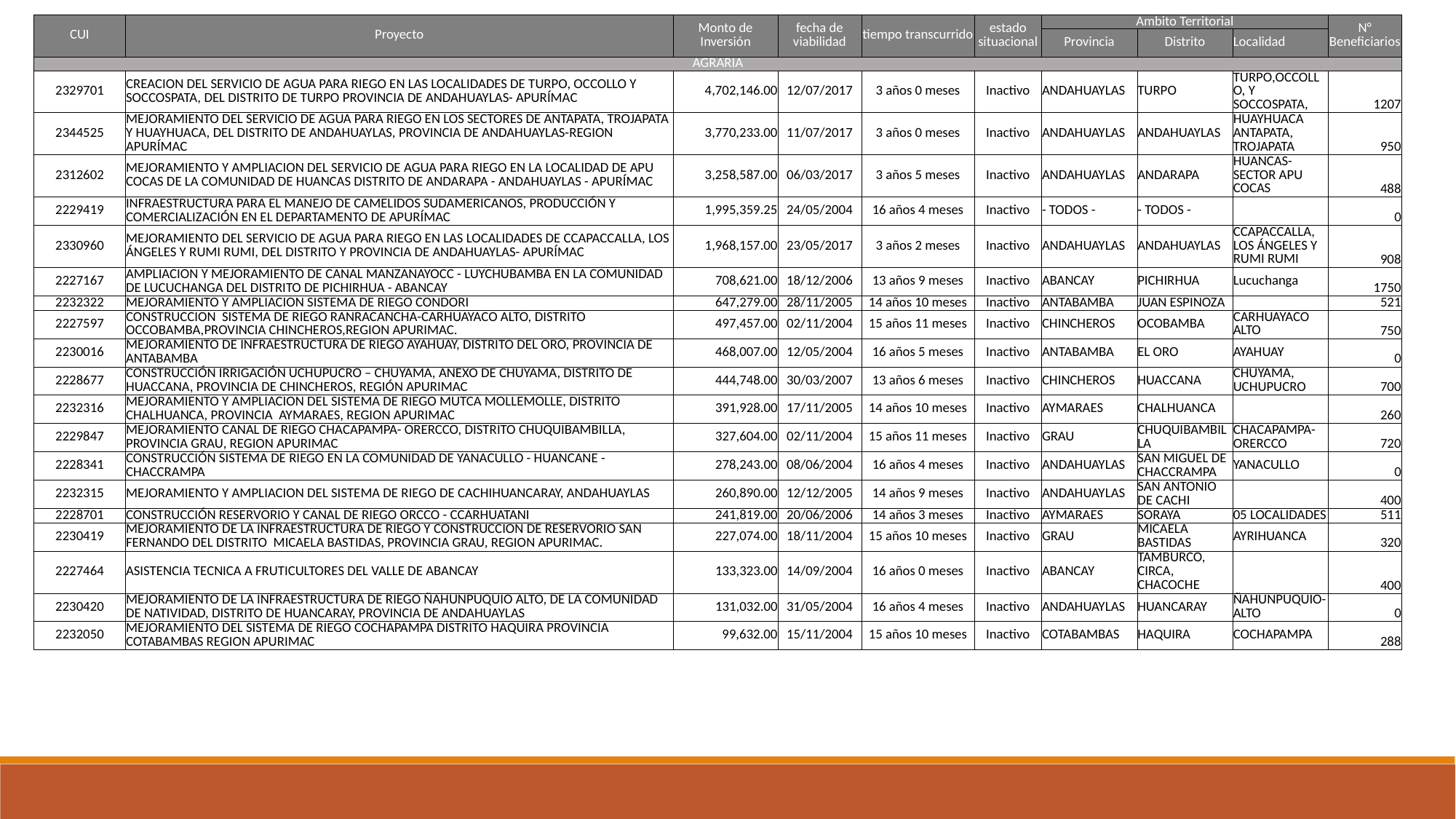

| CUI | Proyecto | Monto de Inversión | fecha de viabilidad | tiempo transcurrido | estado situacional | Ambito Territorial |  |  | N° Beneficiarios |
| --- | --- | --- | --- | --- | --- | --- | --- | --- | --- |
|  |  |  |  |  |  | Provincia | Distrito | Localidad |  |
| AGRARIA |  |  |  |  |  |  |  |  |  |
| 2329701 | CREACION DEL SERVICIO DE AGUA PARA RIEGO EN LAS LOCALIDADES DE TURPO, OCCOLLO Y SOCCOSPATA, DEL DISTRITO DE TURPO PROVINCIA DE ANDAHUAYLAS- APURÍMAC | 4,702,146.00 | 12/07/2017 | 3 años 0 meses | Inactivo | ANDAHUAYLAS | TURPO | TURPO,OCCOLLO, Y SOCCOSPATA, | 1207 |
| 2344525 | MEJORAMIENTO DEL SERVICIO DE AGUA PARA RIEGO EN LOS SECTORES DE ANTAPATA, TROJAPATA Y HUAYHUACA, DEL DISTRITO DE ANDAHUAYLAS, PROVINCIA DE ANDAHUAYLAS-REGION APURÍMAC | 3,770,233.00 | 11/07/2017 | 3 años 0 meses | Inactivo | ANDAHUAYLAS | ANDAHUAYLAS | HUAYHUACA ANTAPATA, TROJAPATA | 950 |
| 2312602 | MEJORAMIENTO Y AMPLIACION DEL SERVICIO DE AGUA PARA RIEGO EN LA LOCALIDAD DE APU COCAS DE LA COMUNIDAD DE HUANCAS DISTRITO DE ANDARAPA - ANDAHUAYLAS - APURÍMAC | 3,258,587.00 | 06/03/2017 | 3 años 5 meses | Inactivo | ANDAHUAYLAS | ANDARAPA | HUANCAS-SECTOR APU COCAS | 488 |
| 2229419 | INFRAESTRUCTURA PARA EL MANEJO DE CAMELIDOS SUDAMERICANOS, PRODUCCIÓN Y COMERCIALIZACIÓN EN EL DEPARTAMENTO DE APURÍMAC | 1,995,359.25 | 24/05/2004 | 16 años 4 meses | Inactivo | - TODOS - | - TODOS - |  | 0 |
| 2330960 | MEJORAMIENTO DEL SERVICIO DE AGUA PARA RIEGO EN LAS LOCALIDADES DE CCAPACCALLA, LOS ÁNGELES Y RUMI RUMI, DEL DISTRITO Y PROVINCIA DE ANDAHUAYLAS- APURÍMAC | 1,968,157.00 | 23/05/2017 | 3 años 2 meses | Inactivo | ANDAHUAYLAS | ANDAHUAYLAS | CCAPACCALLA, LOS ÁNGELES Y RUMI RUMI | 908 |
| 2227167 | AMPLIACION Y MEJORAMIENTO DE CANAL MANZANAYOCC - LUYCHUBAMBA EN LA COMUNIDAD DE LUCUCHANGA DEL DISTRITO DE PICHIRHUA - ABANCAY | 708,621.00 | 18/12/2006 | 13 años 9 meses | Inactivo | ABANCAY | PICHIRHUA | Lucuchanga | 1750 |
| 2232322 | MEJORAMIENTO Y AMPLIACION SISTEMA DE RIEGO CONDORI | 647,279.00 | 28/11/2005 | 14 años 10 meses | Inactivo | ANTABAMBA | JUAN ESPINOZA |  | 521 |
| 2227597 | CONSTRUCCION SISTEMA DE RIEGO RANRACANCHA-CARHUAYACO ALTO, DISTRITO OCCOBAMBA,PROVINCIA CHINCHEROS,REGION APURIMAC. | 497,457.00 | 02/11/2004 | 15 años 11 meses | Inactivo | CHINCHEROS | OCOBAMBA | CARHUAYACO ALTO | 750 |
| 2230016 | MEJORAMIENTO DE INFRAESTRUCTURA DE RIEGO AYAHUAY, DISTRITO DEL ORO, PROVINCIA DE ANTABAMBA | 468,007.00 | 12/05/2004 | 16 años 5 meses | Inactivo | ANTABAMBA | EL ORO | AYAHUAY | 0 |
| 2228677 | CONSTRUCCIÓN IRRIGACIÓN UCHUPUCRO – CHUYAMA, ANEXO DE CHUYAMA, DISTRITO DE HUACCANA, PROVINCIA DE CHINCHEROS, REGIÓN APURIMAC | 444,748.00 | 30/03/2007 | 13 años 6 meses | Inactivo | CHINCHEROS | HUACCANA | CHUYAMA, UCHUPUCRO | 700 |
| 2232316 | MEJORAMIENTO Y AMPLIACION DEL SISTEMA DE RIEGO MUTCA MOLLEMOLLE, DISTRITO CHALHUANCA, PROVINCIA AYMARAES, REGION APURIMAC | 391,928.00 | 17/11/2005 | 14 años 10 meses | Inactivo | AYMARAES | CHALHUANCA |  | 260 |
| 2229847 | MEJORAMIENTO CANAL DE RIEGO CHACAPAMPA- ORERCCO, DISTRITO CHUQUIBAMBILLA, PROVINCIA GRAU, REGION APURIMAC | 327,604.00 | 02/11/2004 | 15 años 11 meses | Inactivo | GRAU | CHUQUIBAMBILLA | CHACAPAMPA- ORERCCO | 720 |
| 2228341 | CONSTRUCCIÓN SISTEMA DE RIEGO EN LA COMUNIDAD DE YANACULLO - HUANCANE - CHACCRAMPA | 278,243.00 | 08/06/2004 | 16 años 4 meses | Inactivo | ANDAHUAYLAS | SAN MIGUEL DE CHACCRAMPA | YANACULLO | 0 |
| 2232315 | MEJORAMIENTO Y AMPLIACION DEL SISTEMA DE RIEGO DE CACHIHUANCARAY, ANDAHUAYLAS | 260,890.00 | 12/12/2005 | 14 años 9 meses | Inactivo | ANDAHUAYLAS | SAN ANTONIO DE CACHI |  | 400 |
| 2228701 | CONSTRUCCIÓN RESERVORIO Y CANAL DE RIEGO ORCCO - CCARHUATANI | 241,819.00 | 20/06/2006 | 14 años 3 meses | Inactivo | AYMARAES | SORAYA | 05 LOCALIDADES | 511 |
| 2230419 | MEJORAMIENTO DE LA INFRAESTRUCTURA DE RIEGO Y CONSTRUCCION DE RESERVORIO SAN FERNANDO DEL DISTRITO MICAELA BASTIDAS, PROVINCIA GRAU, REGION APURIMAC. | 227,074.00 | 18/11/2004 | 15 años 10 meses | Inactivo | GRAU | MICAELA BASTIDAS | AYRIHUANCA | 320 |
| 2227464 | ASISTENCIA TECNICA A FRUTICULTORES DEL VALLE DE ABANCAY | 133,323.00 | 14/09/2004 | 16 años 0 meses | Inactivo | ABANCAY | TAMBURCO, CIRCA, CHACOCHE |  | 400 |
| 2230420 | MEJORAMIENTO DE LA INFRAESTRUCTURA DE RIEGO ÑAHUNPUQUIO ALTO, DE LA COMUNIDAD DE NATIVIDAD, DISTRITO DE HUANCARAY, PROVINCIA DE ANDAHUAYLAS | 131,032.00 | 31/05/2004 | 16 años 4 meses | Inactivo | ANDAHUAYLAS | HUANCARAY | ÑAHUNPUQUIO-ALTO | 0 |
| 2232050 | MEJORAMIENTO DEL SISTEMA DE RIEGO COCHAPAMPA DISTRITO HAQUIRA PROVINCIA COTABAMBAS REGION APURIMAC | 99,632.00 | 15/11/2004 | 15 años 10 meses | Inactivo | COTABAMBAS | HAQUIRA | COCHAPAMPA | 288 |